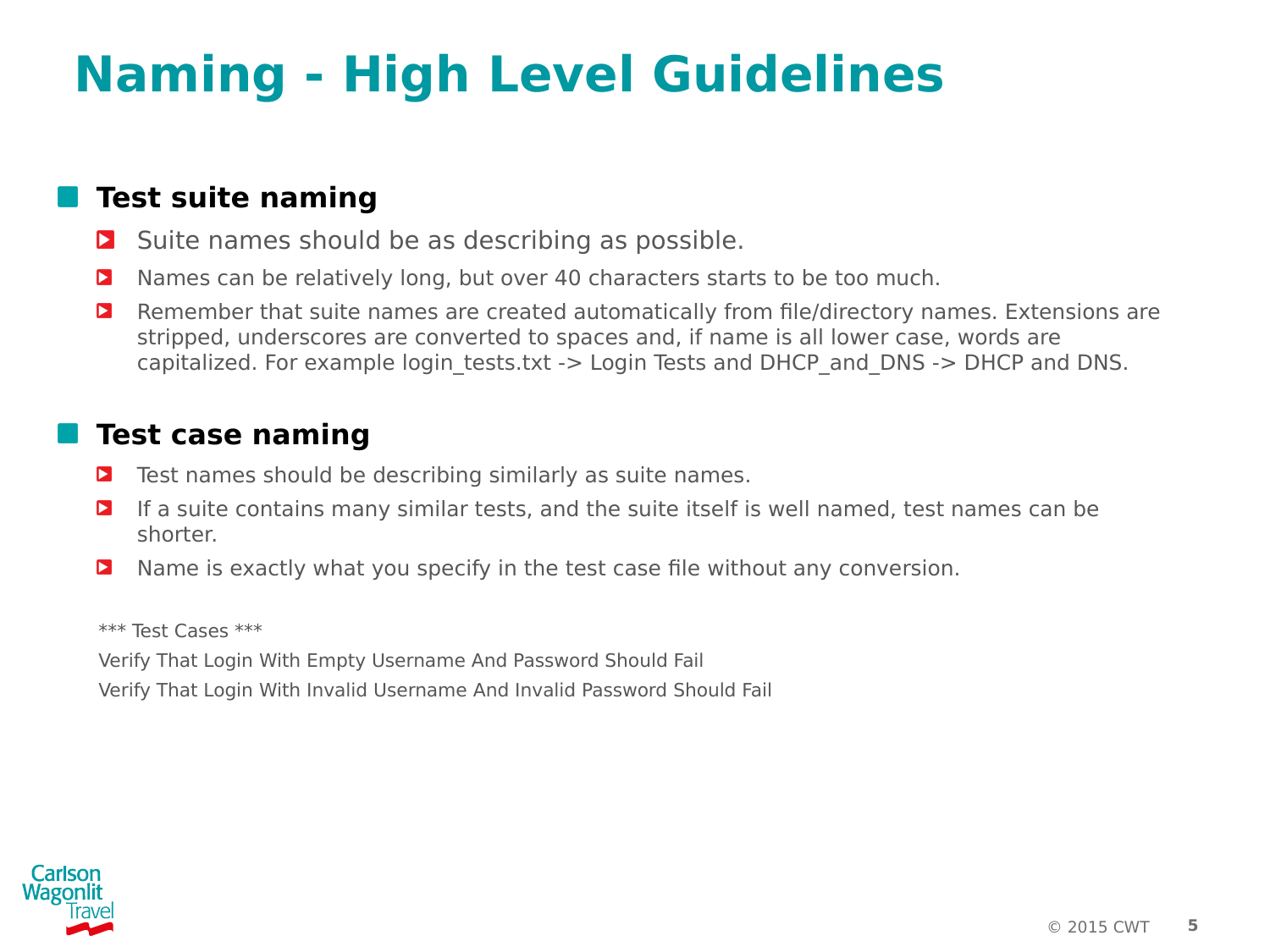

# Naming - High Level Guidelines
Test suite naming
Suite names should be as describing as possible.
Names can be relatively long, but over 40 characters starts to be too much.
Remember that suite names are created automatically from file/directory names. Extensions are stripped, underscores are converted to spaces and, if name is all lower case, words are capitalized. For example login_tests.txt -> Login Tests and DHCP_and_DNS -> DHCP and DNS.

Test case naming
Test names should be describing similarly as suite names.
If a suite contains many similar tests, and the suite itself is well named, test names can be shorter.
Name is exactly what you specify in the test case file without any conversion.

*** Test Cases ***
Verify That Login With Empty Username And Password Should Fail
Verify That Login With Invalid Username And Invalid Password Should Fail
 5